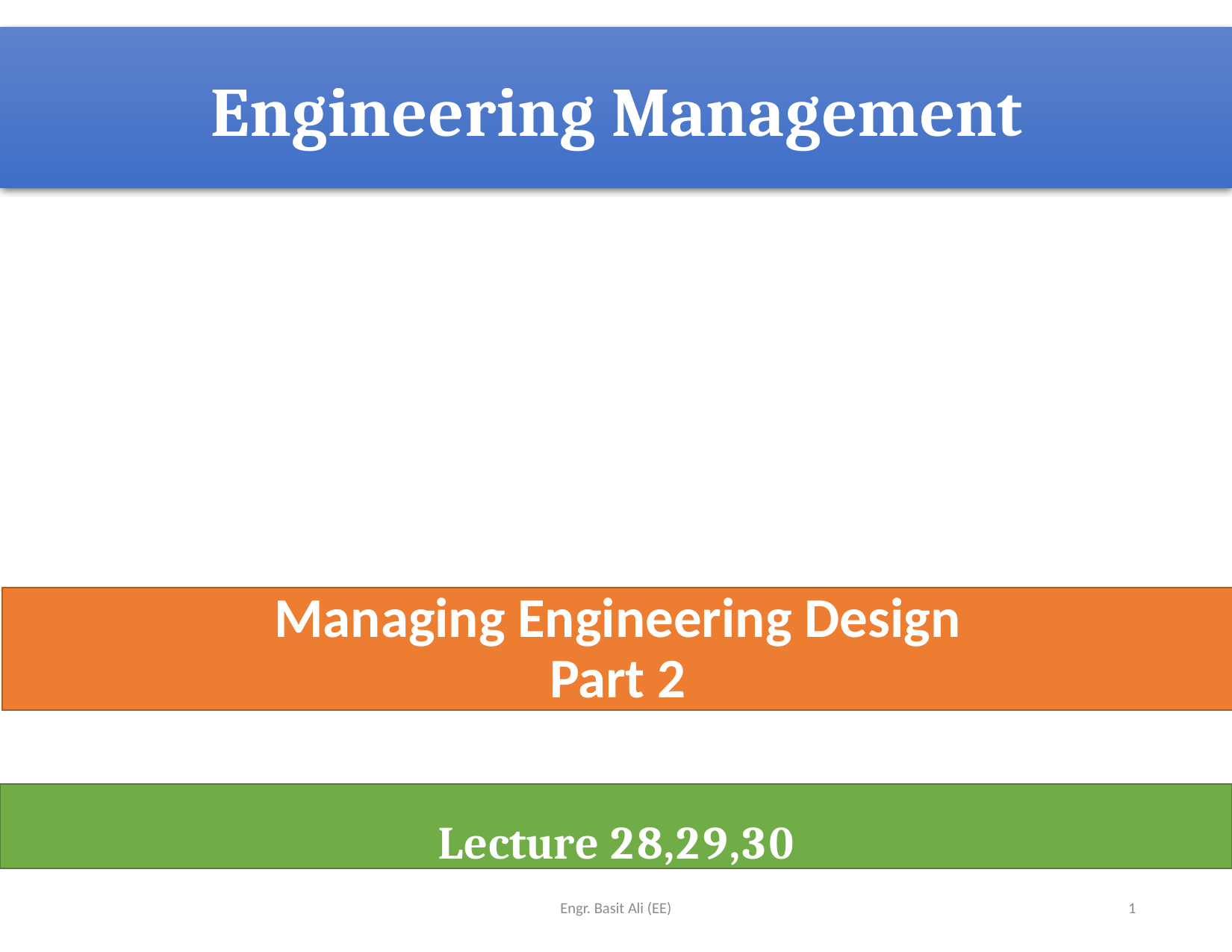

# Engineering Management
Managing Engineering Design
Part 2
Lecture 28,29,30
Engr. Basit Ali (EE)
1